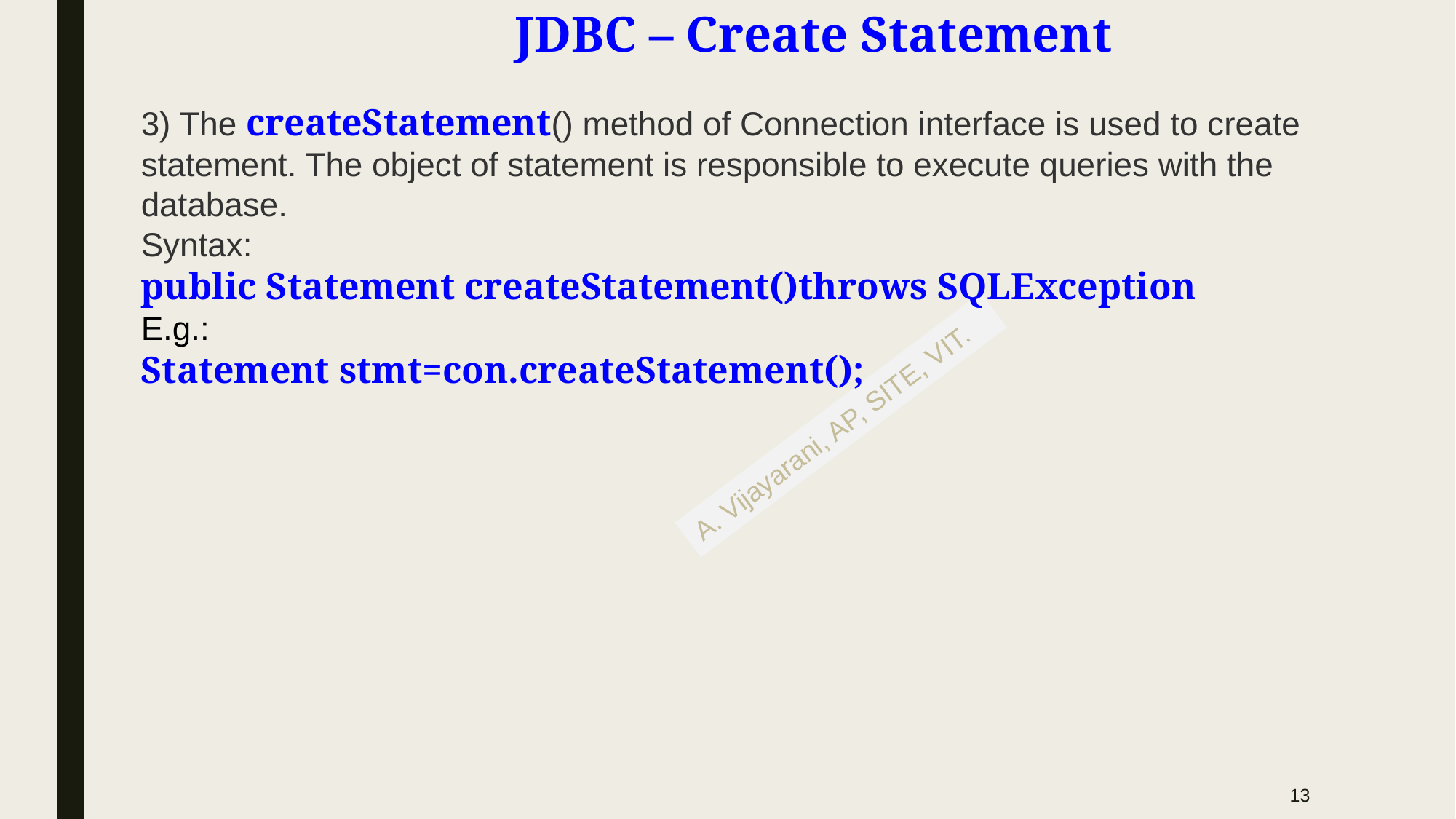

# JDBC – Create Statement
3) The createStatement() method of Connection interface is used to create statement. The object of statement is responsible to execute queries with the database.
Syntax:
public Statement createStatement()throws SQLException
E.g.:
Statement stmt=con.createStatement();

13